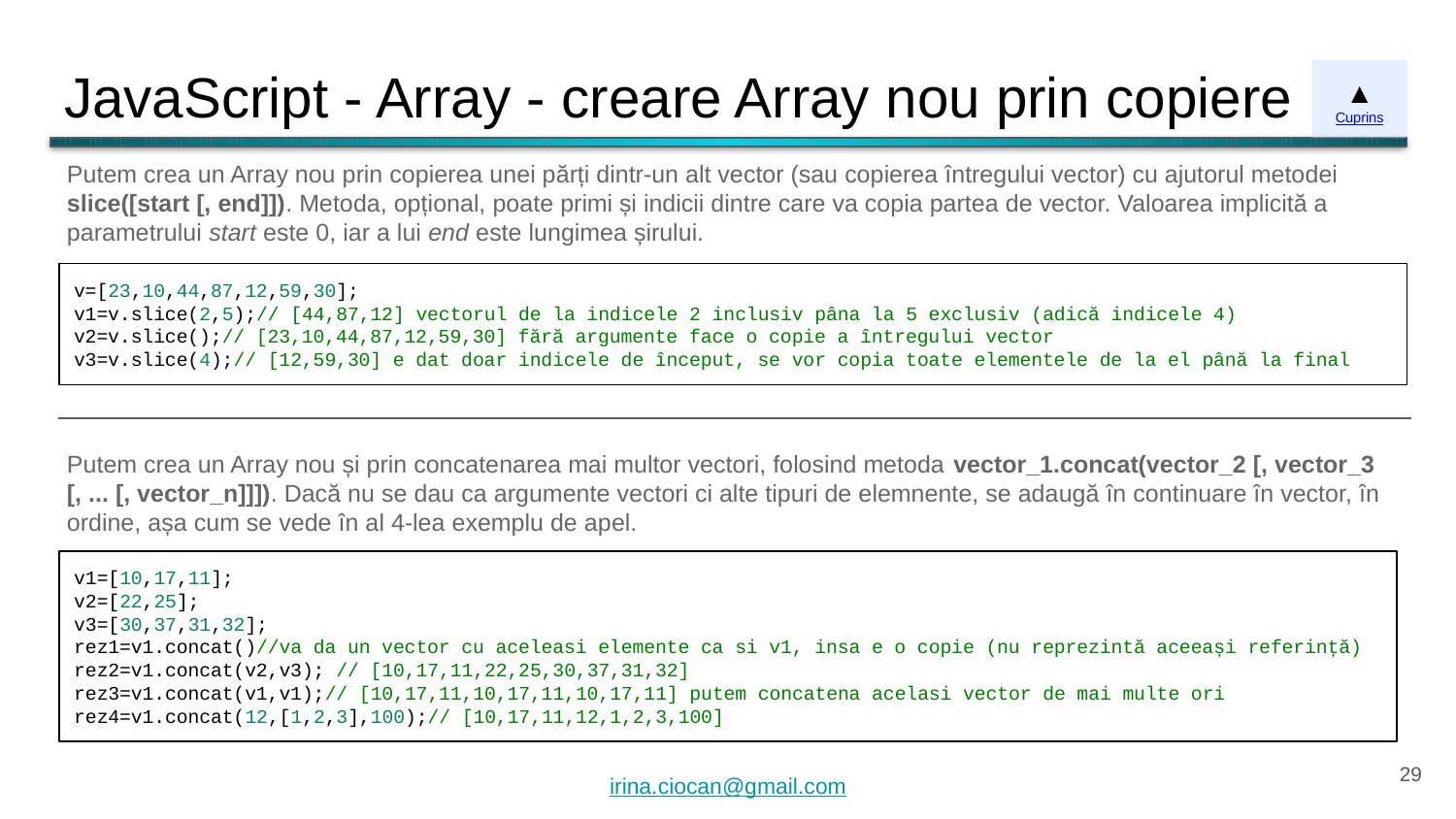

# JavaScript - Array - creare Array nou prin copiere
▲
Cuprins

Putem crea un Array nou prin copierea unei părți dintr-un alt vector (sau copierea întregului vector) cu ajutorul metodei slice([start [, end]]). Metoda, opțional, poate primi și indicii dintre care va copia partea de vector. Valoarea implicită a parametrului start este 0, iar a lui end este lungimea șirului.
v=[23,10,44,87,12,59,30];
v1=v.slice(2,5);// [44,87,12] vectorul de la indicele 2 inclusiv pâna la 5 exclusiv (adică indicele 4)
v2=v.slice();// [23,10,44,87,12,59,30] fără argumente face o copie a întregului vector
v3=v.slice(4);// [12,59,30] e dat doar indicele de început, se vor copia toate elementele de la el până la final
Putem crea un Array nou și prin concatenarea mai multor vectori, folosind metoda vector_1.concat(vector_2 [, vector_3 [, ... [, vector_n]]]). Dacă nu se dau ca argumente vectori ci alte tipuri de elemnente, se adaugă în continuare în vector, în ordine, așa cum se vede în al 4-lea exemplu de apel.
v1=[10,17,11];
v2=[22,25];
v3=[30,37,31,32];
rez1=v1.concat()//va da un vector cu aceleasi elemente ca si v1, insa e o copie (nu reprezintă aceeași referință)
rez2=v1.concat(v2,v3); // [10,17,11,22,25,30,37,31,32]
rez3=v1.concat(v1,v1);// [10,17,11,10,17,11,10,17,11] putem concatena acelasi vector de mai multe ori
rez4=v1.concat(12,[1,2,3],100);// [10,17,11,12,1,2,3,100]
29
irina.ciocan@gmail.com